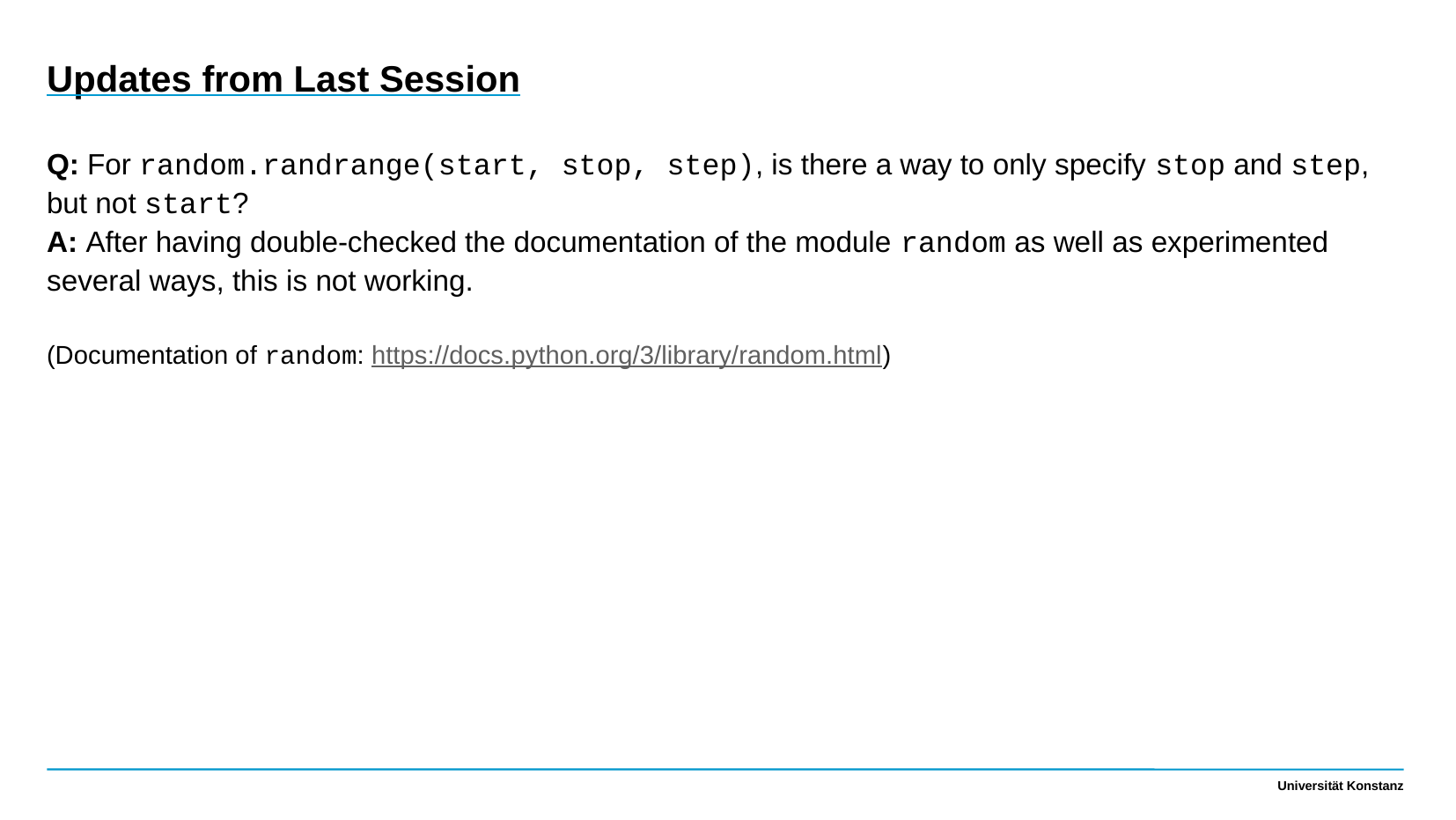

Updates from Last Session

Q: For random.randrange(start, stop, step), is there a way to only specify stop and step, but not start?
A: After having double-checked the documentation of the module random as well as experimented several ways, this is not working.

(Documentation of random: https://docs.python.org/3/library/random.html)